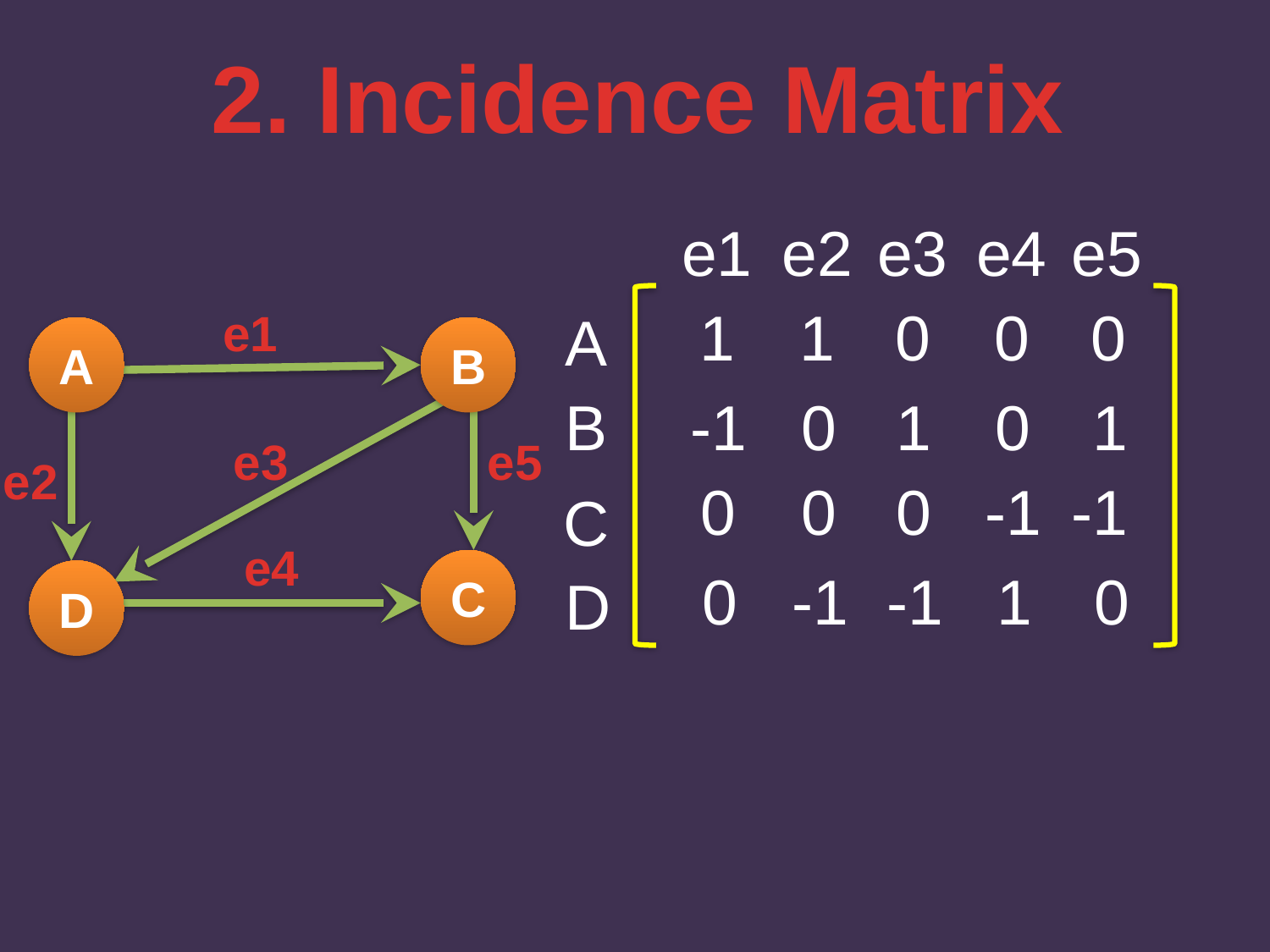

2. Incidence Matrix
e1
e2
e3
e4
e5

1
1
0
0
0
e1
A
A
B
C
D
B
-1
0
1
0
1
e3
e5
e2
0
0
0
-1
-1
C
e4
0
-1
-1
1
0
D